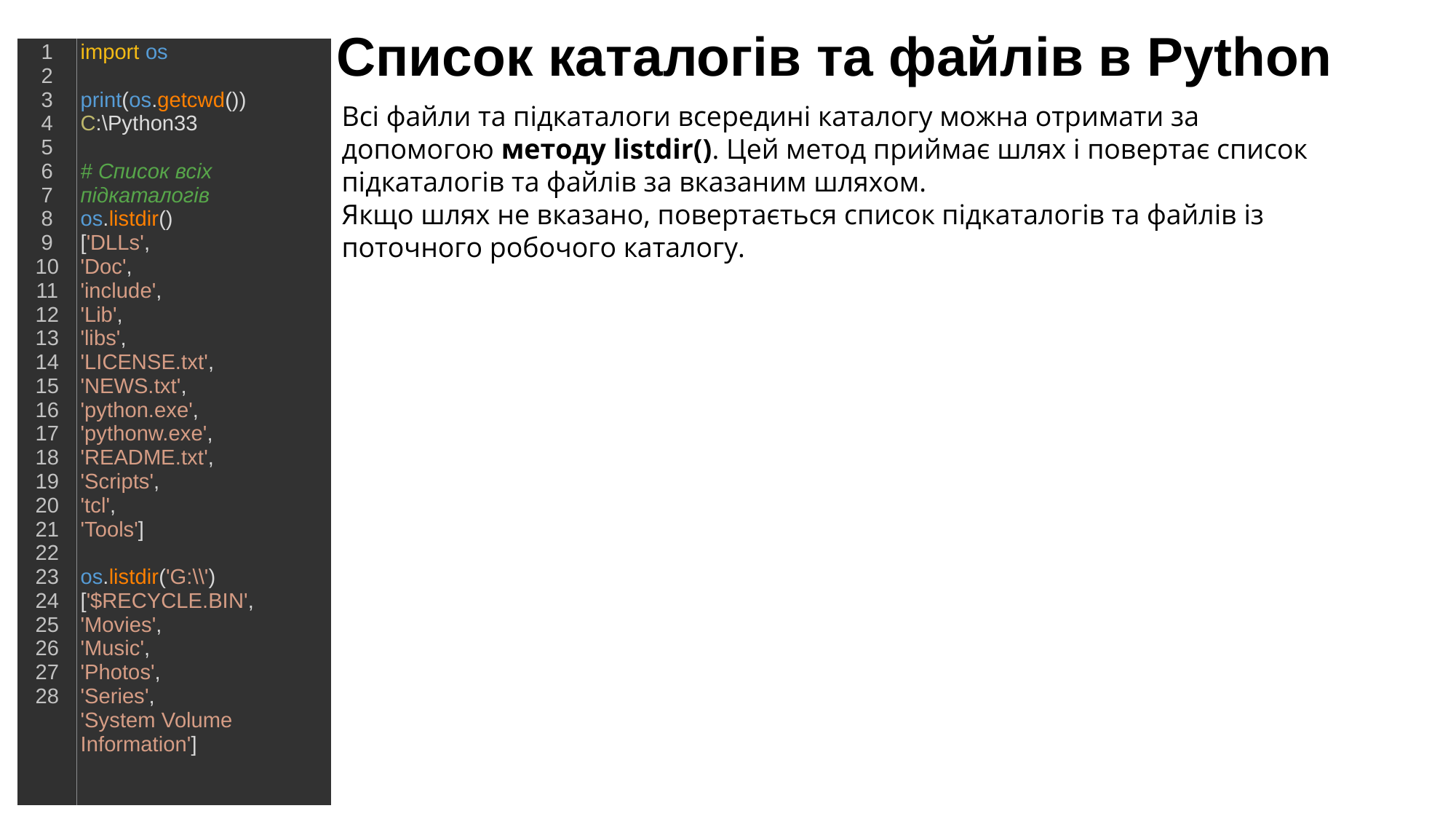

Список каталогів та файлів в Python
| 1 2 3 4 5 6 7 8 9 10 11 12 13 14 15 16 17 18 19 20 21 22 23 24 25 26 27 28 | import os   print(os.getcwd()) C:\Python33   # Список всіх підкаталогів os.listdir() ['DLLs', 'Doc', 'include', 'Lib', 'libs', 'LICENSE.txt', 'NEWS.txt', 'python.exe', 'pythonw.exe', 'README.txt', 'Scripts', 'tcl', 'Tools']   os.listdir('G:\\') ['$RECYCLE.BIN', 'Movies', 'Music', 'Photos', 'Series', 'System Volume Information'] |
| --- | --- |
Всі файли та підкаталоги всередині каталогу можна отримати за допомогою методу listdir(). Цей метод приймає шлях і повертає список підкаталогів та файлів за вказаним шляхом.
Якщо шлях не вказано, повертається список підкаталогів та файлів із поточного робочого каталогу.